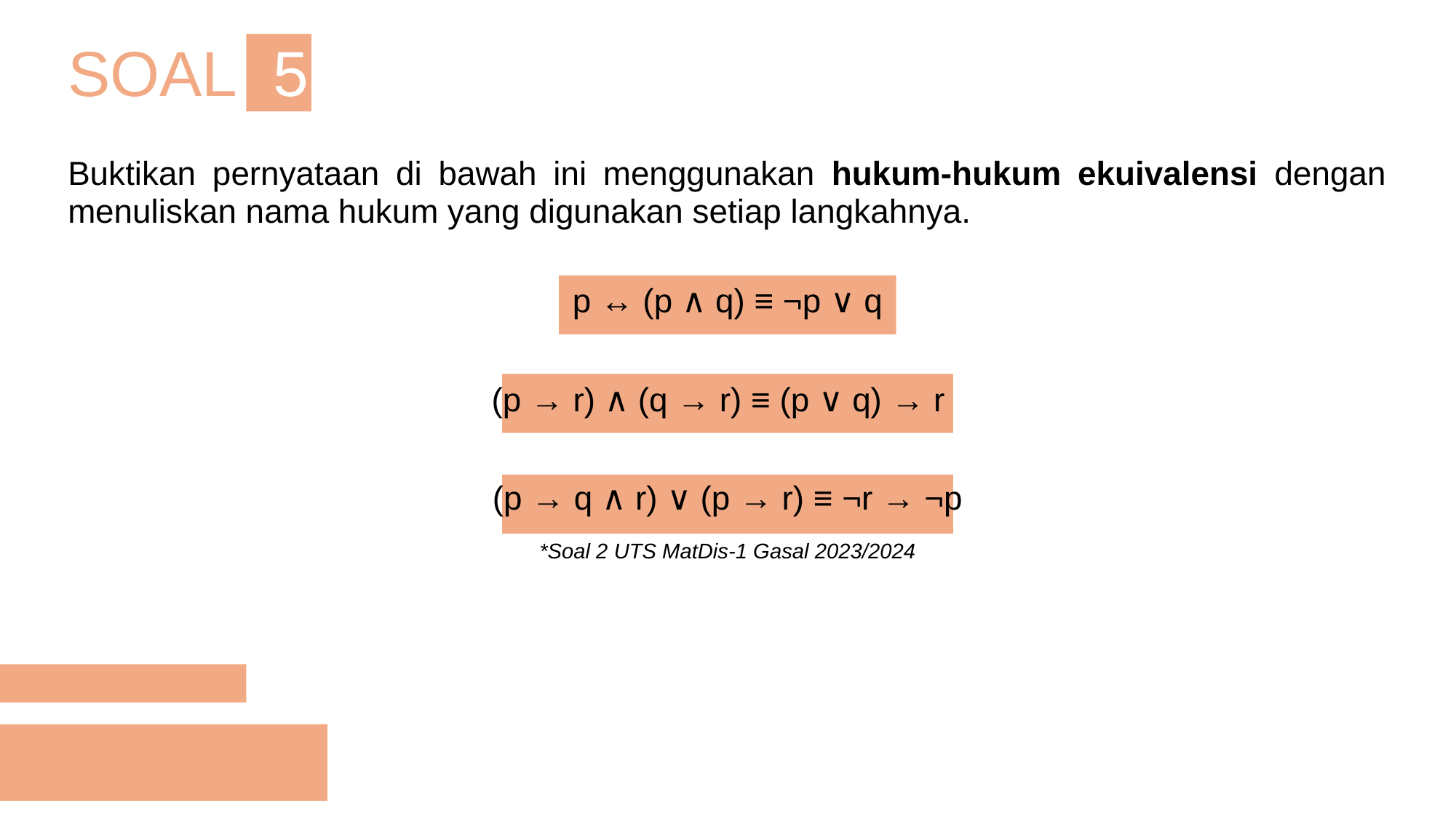

# SOAL  5

Buktikan pernyataan di bawah ini menggunakan hukum-hukum ekuivalensi dengan menuliskan nama hukum yang digunakan setiap langkahnya.

p ↔ (p ∧ q) ≡ ¬p ∨ q

(p → r) ∧ (q → r) ≡ (p ∨ q) → r
(p → q ∧ r) ∨ (p → r) ≡ ¬r → ¬p

*Soal 2 UTS MatDis-1 Gasal 2023/2024